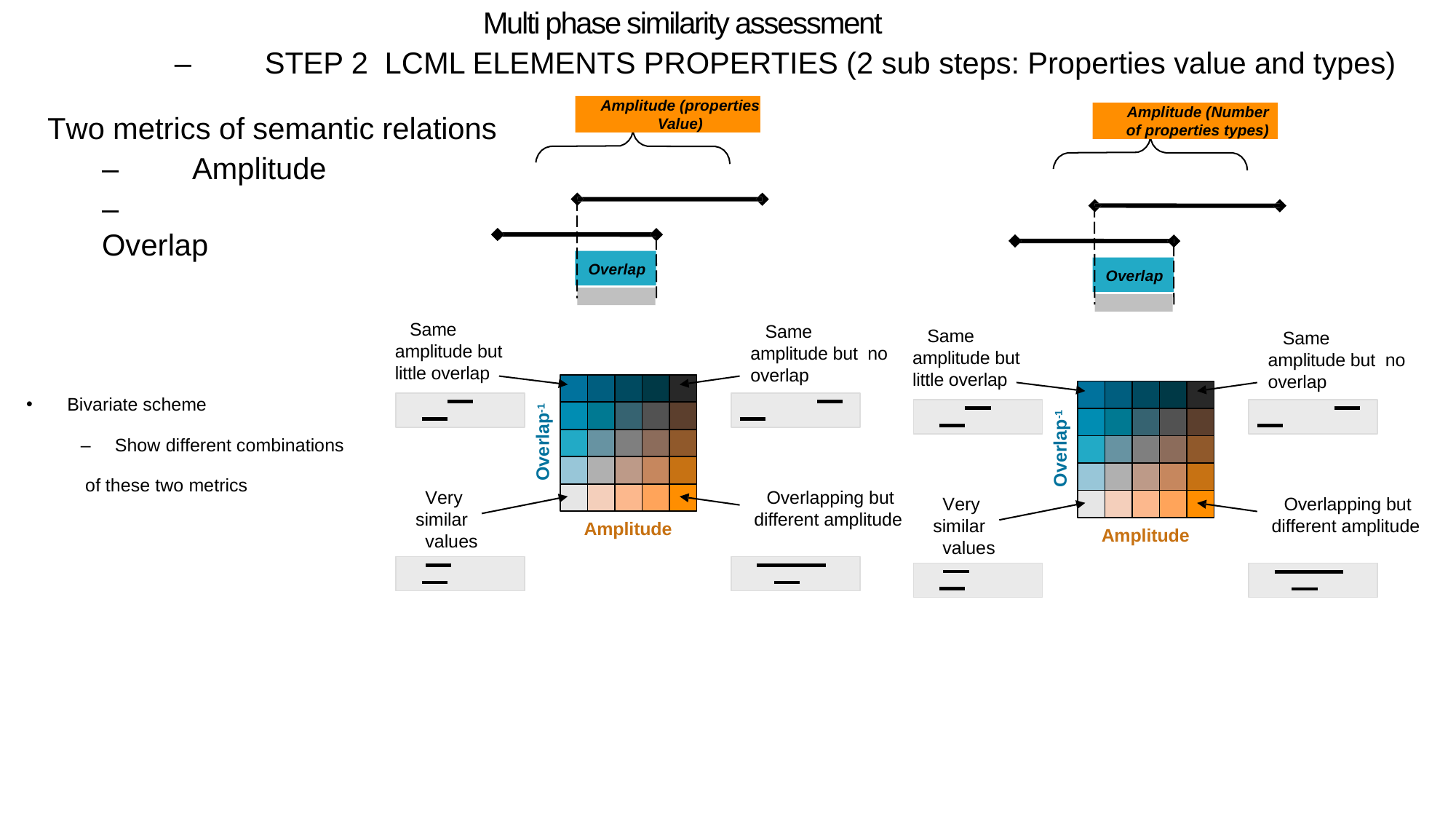

Multi phase similarity assessment
–	STEP 2  LCML ELEMENTS PROPERTIES (2 sub steps: Properties value and types)
Amplitude (properties Value)
Amplitude (Number of properties types)
Two metrics of semantic relations
–	Amplitude

–	Overlap

Overlap
Overlap

Same amplitude but  little overlap

Same amplitude but  no overlap

Same amplitude but  little overlap

Same amplitude but  no overlap

Bivariate scheme
–	Show different combinations
 of these two metrics

Overlap-1

Overlap-1

Very similar
values
Overlapping but different amplitude

Very similar
values
Overlapping but different amplitude

Amplitude
Amplitude